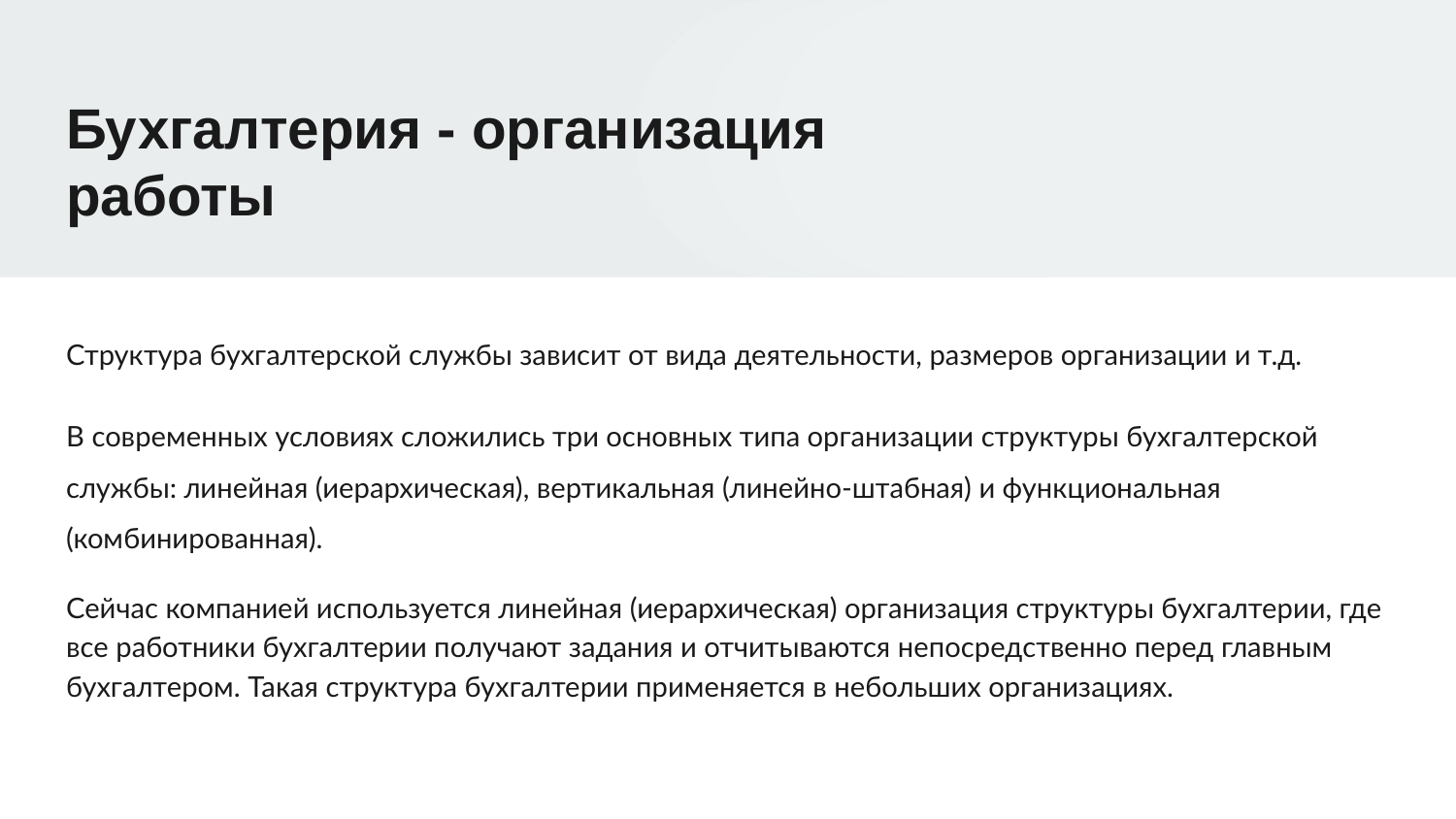

# Бухгалтерия - организация работы
Структура бухгалтерской службы зависит от вида деятельности, размеров организации и т.д.
В современных условиях сложились три основных типа организации структуры бухгалтерской службы: линейная (иерархическая), вертикальная (линейно-штабная) и функциональная (комбинированная).
Сейчас компанией используется линейная (иерархическая) организация структуры бухгалтерии, где все работники бухгалтерии получают задания и отчитываются непосредственно перед главным бухгалтером. Такая структура бухгалтерии применяется в небольших организациях.